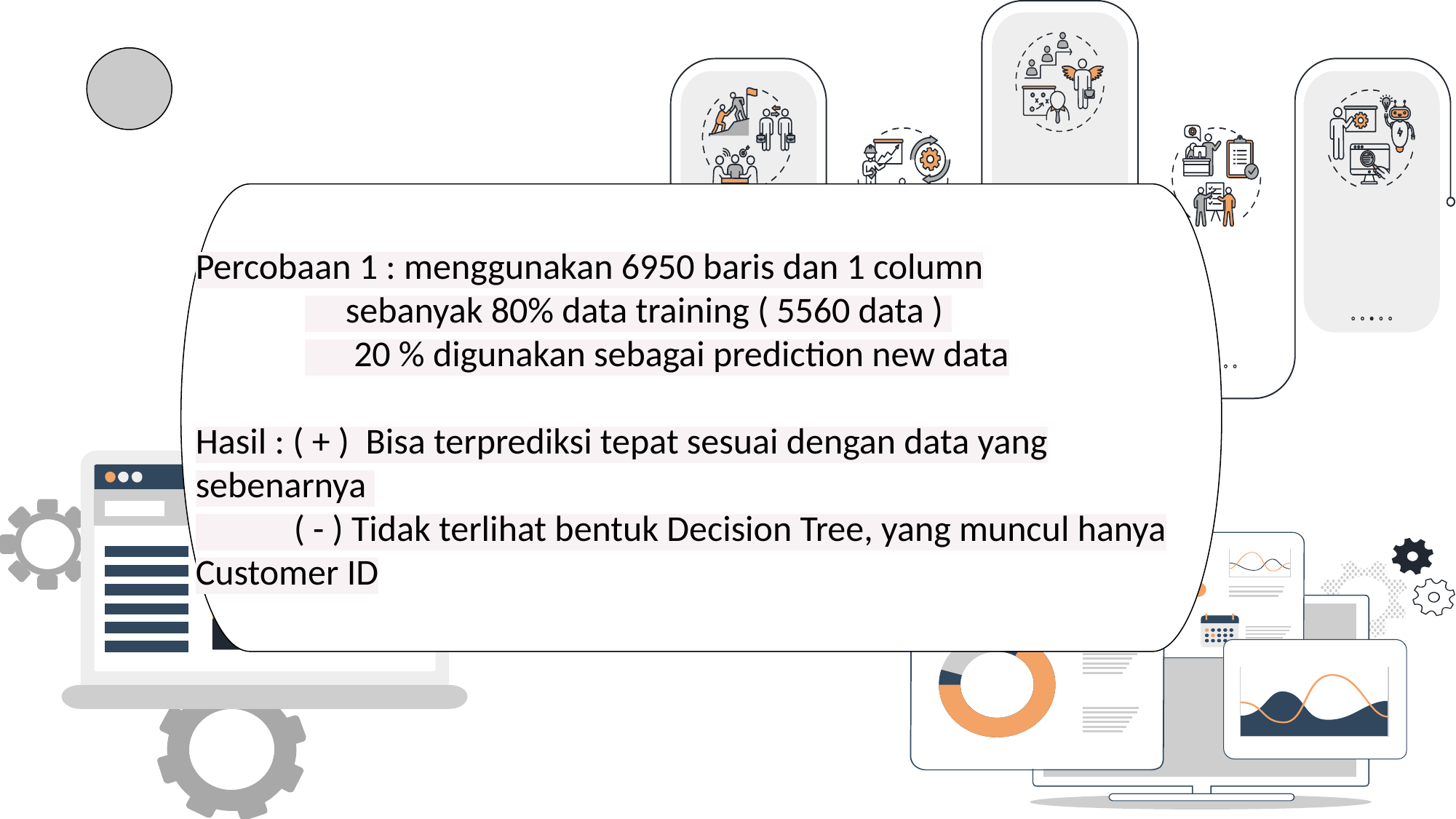

Percobaan 1 : menggunakan 6950 baris dan 1 column
	     sebanyak 80% data training ( 5560 data )
	      20 % digunakan sebagai prediction new data

Hasil : ( + )  Bisa terprediksi tepat sesuai dengan data yang sebenarnya
            ( - ) Tidak terlihat bentuk Decision Tree, yang muncul hanya Customer ID